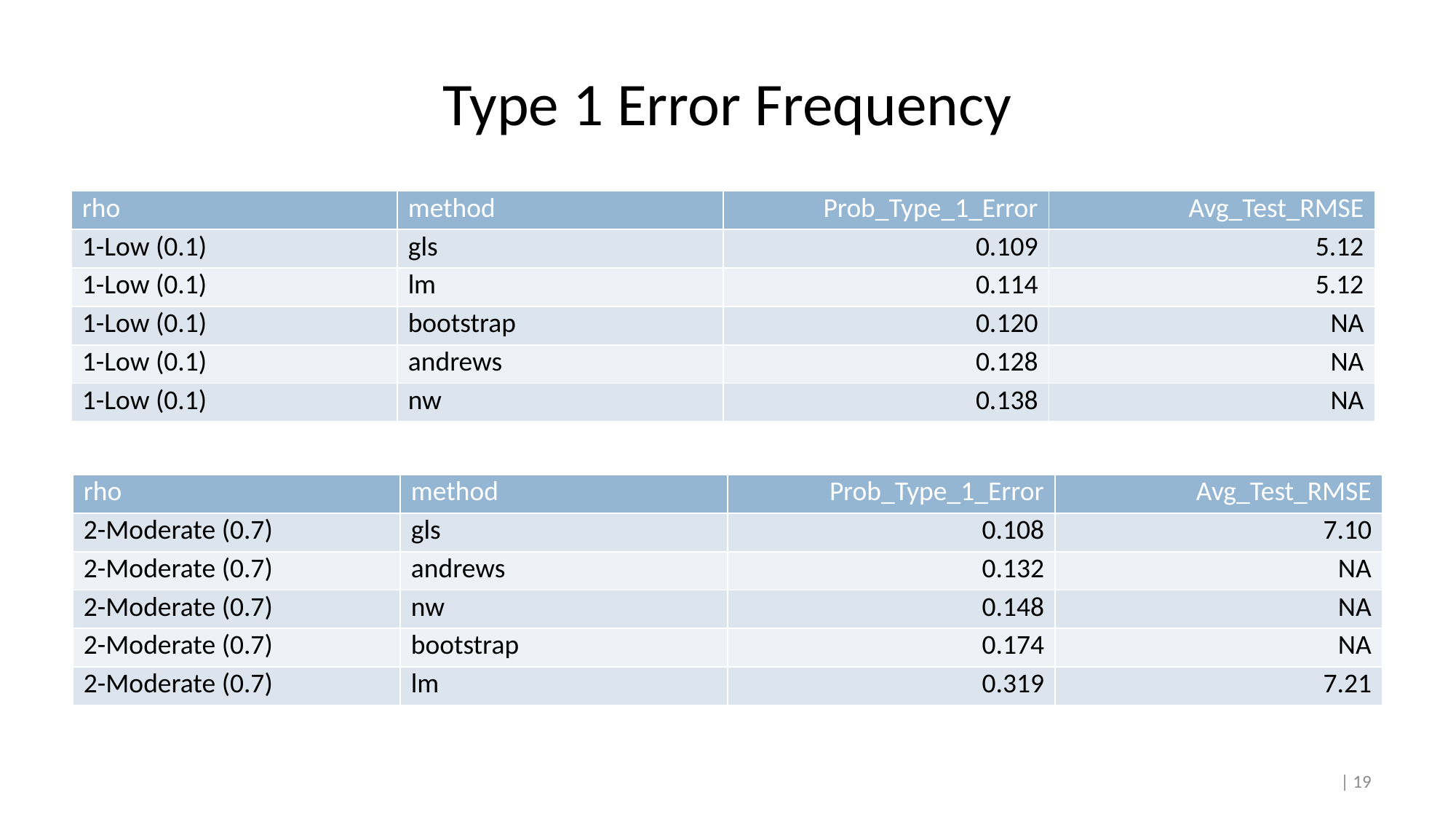

# Type 1 Error Frequency
| rho | method | Prob\_Type\_1\_Error | Avg\_Test\_RMSE |
| --- | --- | --- | --- |
| 1-Low (0.1) | gls | 0.109 | 5.12 |
| 1-Low (0.1) | lm | 0.114 | 5.12 |
| 1-Low (0.1) | bootstrap | 0.120 | NA |
| 1-Low (0.1) | andrews | 0.128 | NA |
| 1-Low (0.1) | nw | 0.138 | NA |
| rho | method | Prob\_Type\_1\_Error | Avg\_Test\_RMSE |
| --- | --- | --- | --- |
| 2-Moderate (0.7) | gls | 0.108 | 7.10 |
| 2-Moderate (0.7) | andrews | 0.132 | NA |
| 2-Moderate (0.7) | nw | 0.148 | NA |
| 2-Moderate (0.7) | bootstrap | 0.174 | NA |
| 2-Moderate (0.7) | lm | 0.319 | 7.21 |